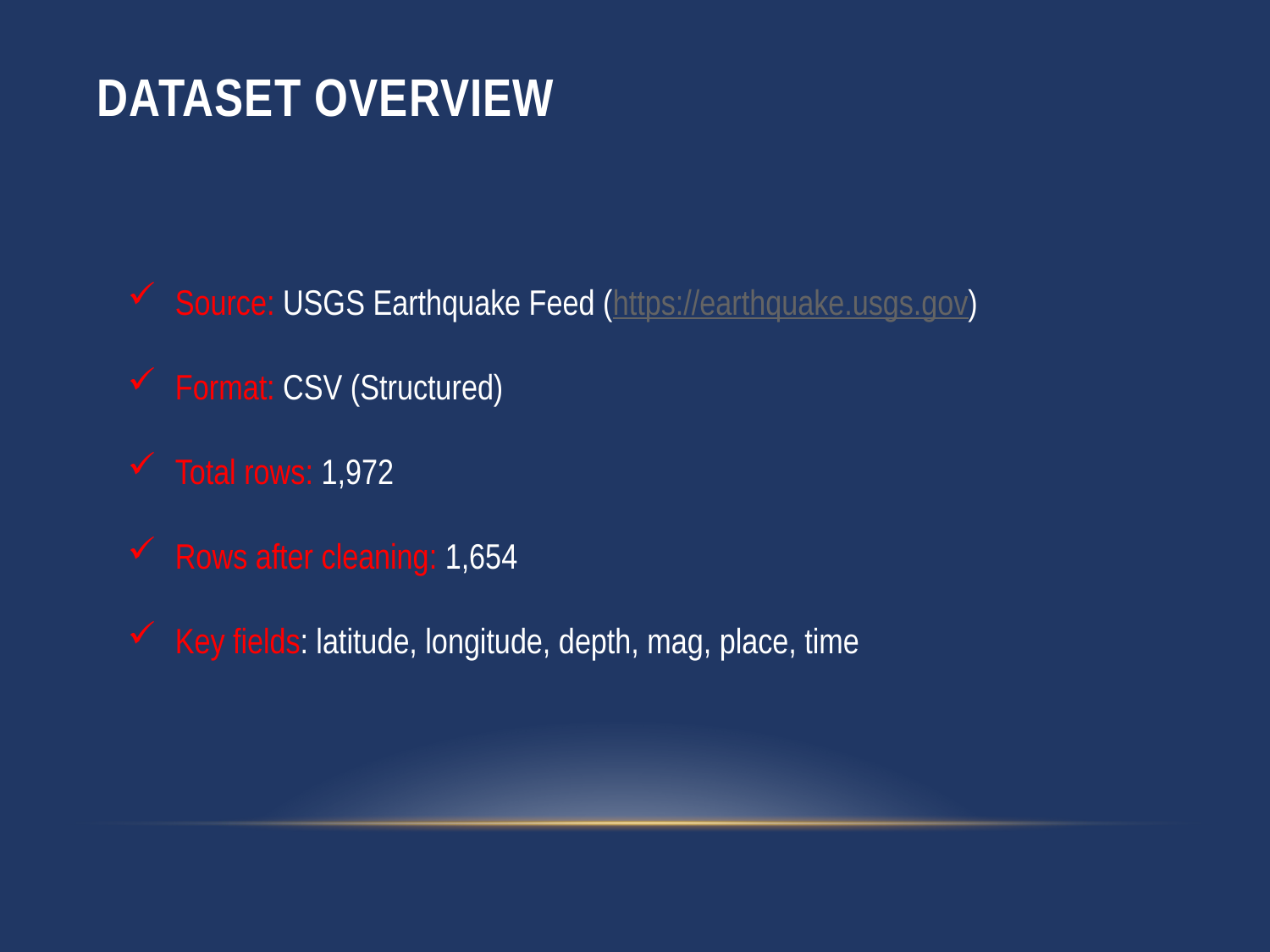

# Dataset Overview

Source: USGS Earthquake Feed (https://earthquake.usgs.gov)

Format: CSV (Structured)

Total rows: 1,972

Rows after cleaning: 1,654

Key fields: latitude, longitude, depth, mag, place, time